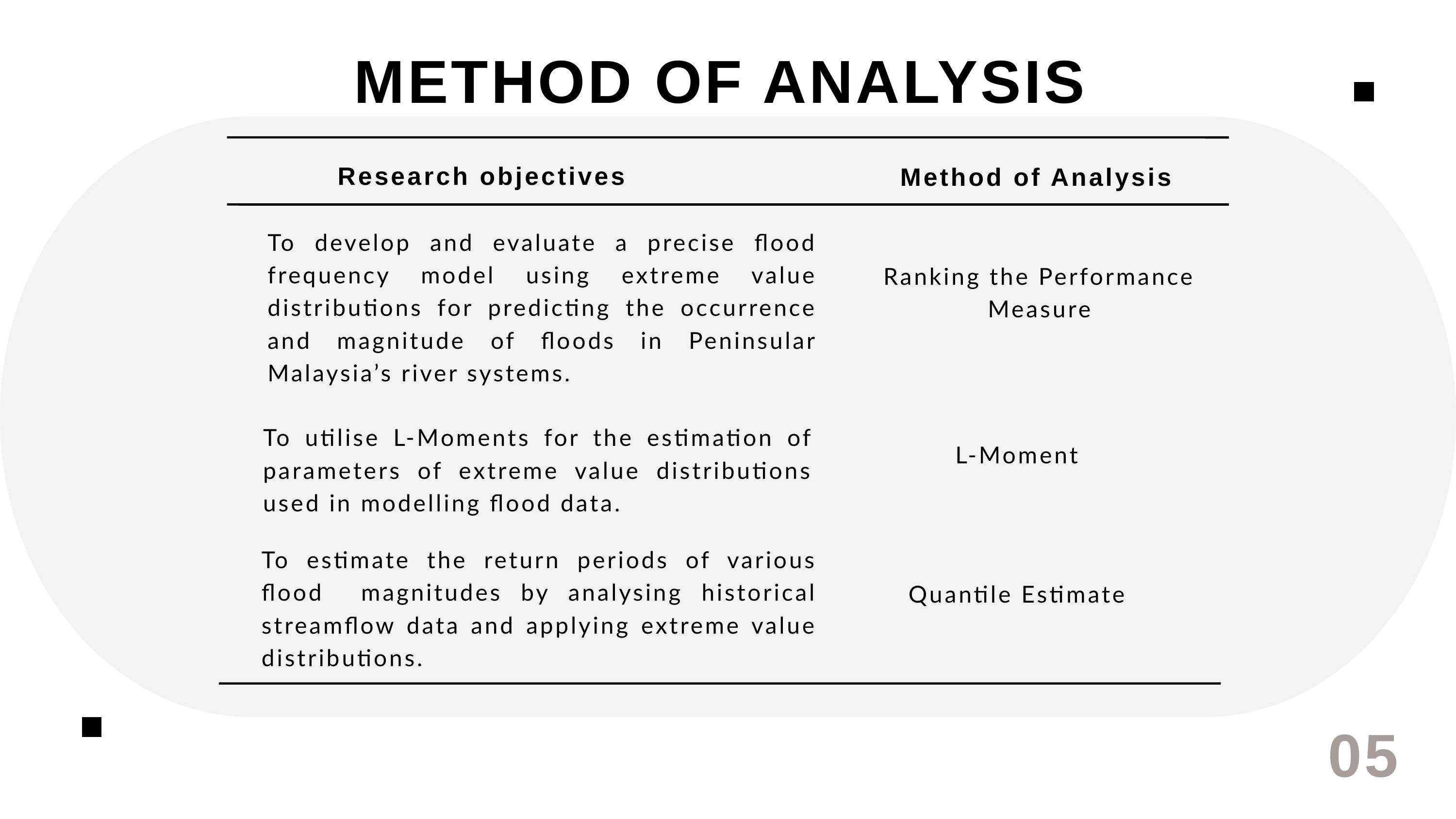

METHOD OF ANALYSIS

Research objectives
Method of Analysis

To develop and evaluate a precise flood frequency model using extreme value distributions for predicting the occurrence and magnitude of floods in Peninsular Malaysia’s river systems.
Ranking the Performance Measure
To utilise L-Moments for the estimation of parameters of extreme value distributions used in modelling flood data.
L-Moment
To estimate the return periods of various flood  magnitudes by analysing historical streamflow data and applying extreme value distributions.
Quantile Estimate

05